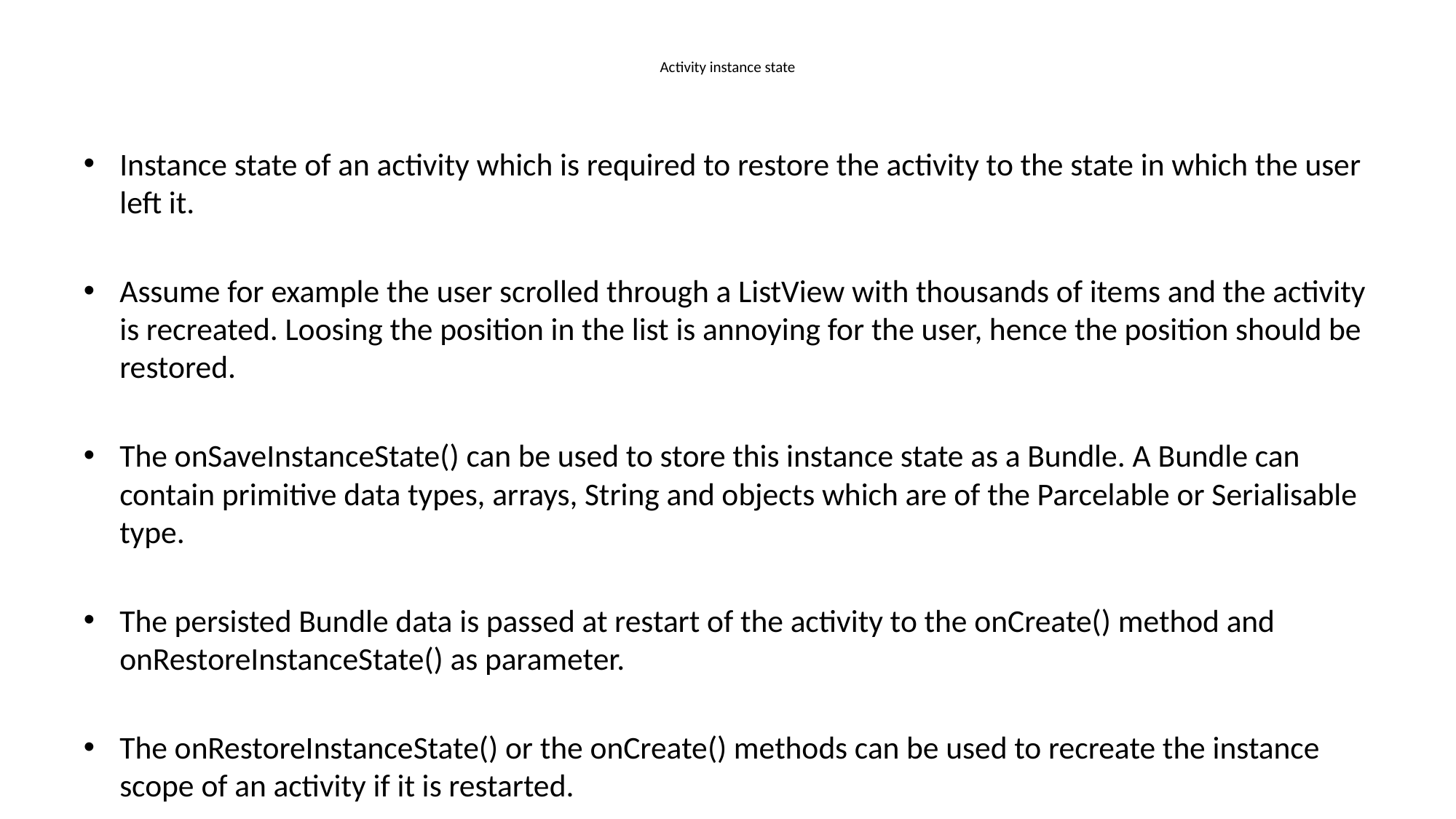

# Activity instance state

Instance state of an activity which is required to restore the activity to the state in which the user left it.

Assume for example the user scrolled through a ListView with thousands of items and the activity is recreated. Loosing the position in the list is annoying for the user, hence the position should be restored.

The onSaveInstanceState() can be used to store this instance state as a Bundle. A Bundle can contain primitive data types, arrays, String and objects which are of the Parcelable or Serialisable type.

The persisted Bundle data is passed at restart of the activity to the onCreate() method and onRestoreInstanceState() as parameter.

The onRestoreInstanceState() or the onCreate() methods can be used to recreate the instance scope of an activity if it is restarted.